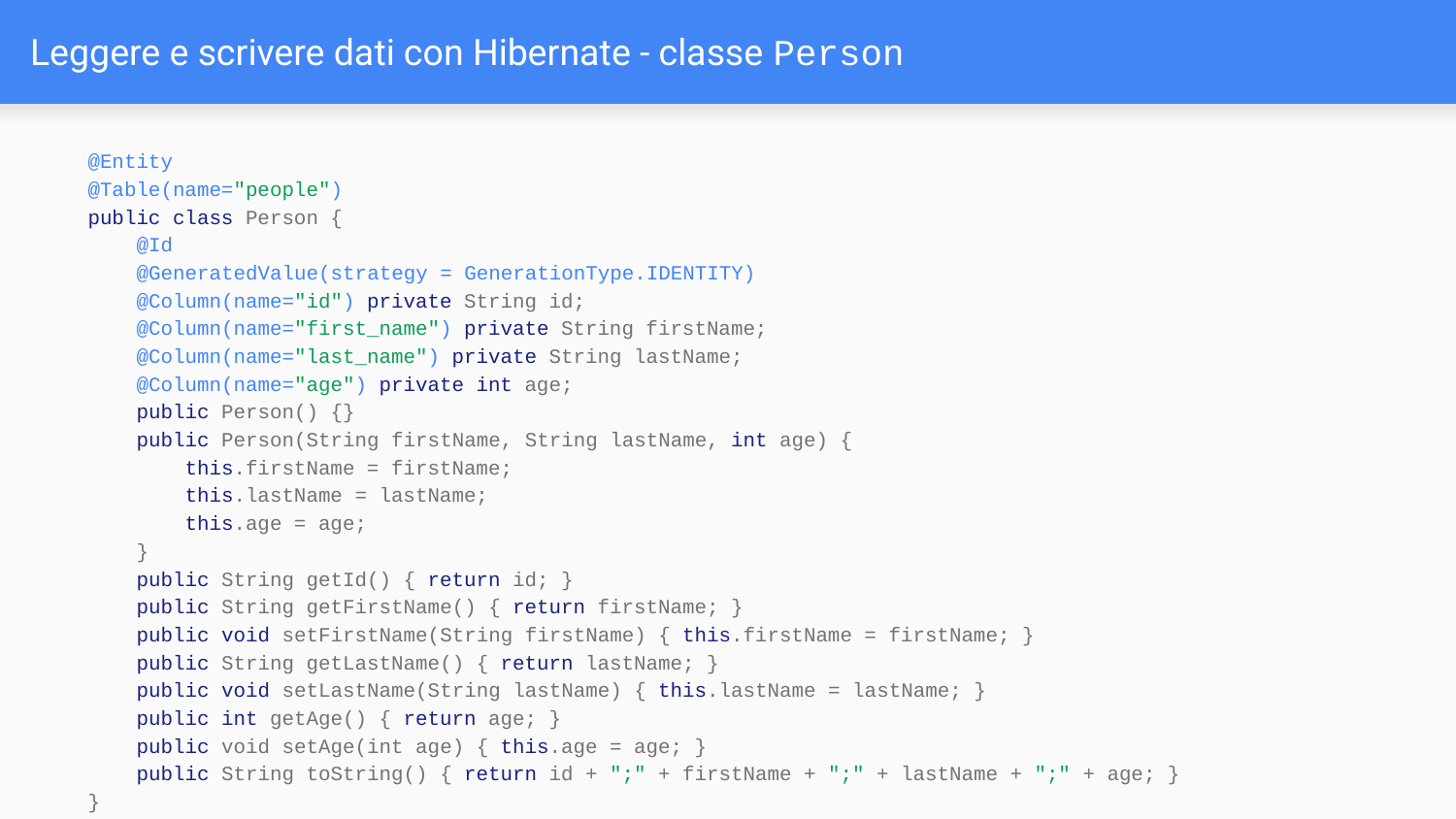

# Leggere e scrivere dati con Hibernate - classe Person
@Entity
@Table(name="people")
public class Person {
    @Id
    @GeneratedValue(strategy = GenerationType.IDENTITY)
    @Column(name="id") private String id;
    @Column(name="first_name") private String firstName;
    @Column(name="last_name") private String lastName;
    @Column(name="age") private int age;
    public Person() {}
    public Person(String firstName, String lastName, int age) {
        this.firstName = firstName;
        this.lastName = lastName;
        this.age = age;
    }
    public String getId() { return id; }
    public String getFirstName() { return firstName; }
    public void setFirstName(String firstName) { this.firstName = firstName; }
    public String getLastName() { return lastName; }
    public void setLastName(String lastName) { this.lastName = lastName; }
    public int getAge() { return age; }
    public void setAge(int age) { this.age = age; }
    public String toString() { return id + ";" + firstName + ";" + lastName + ";" + age; }
}